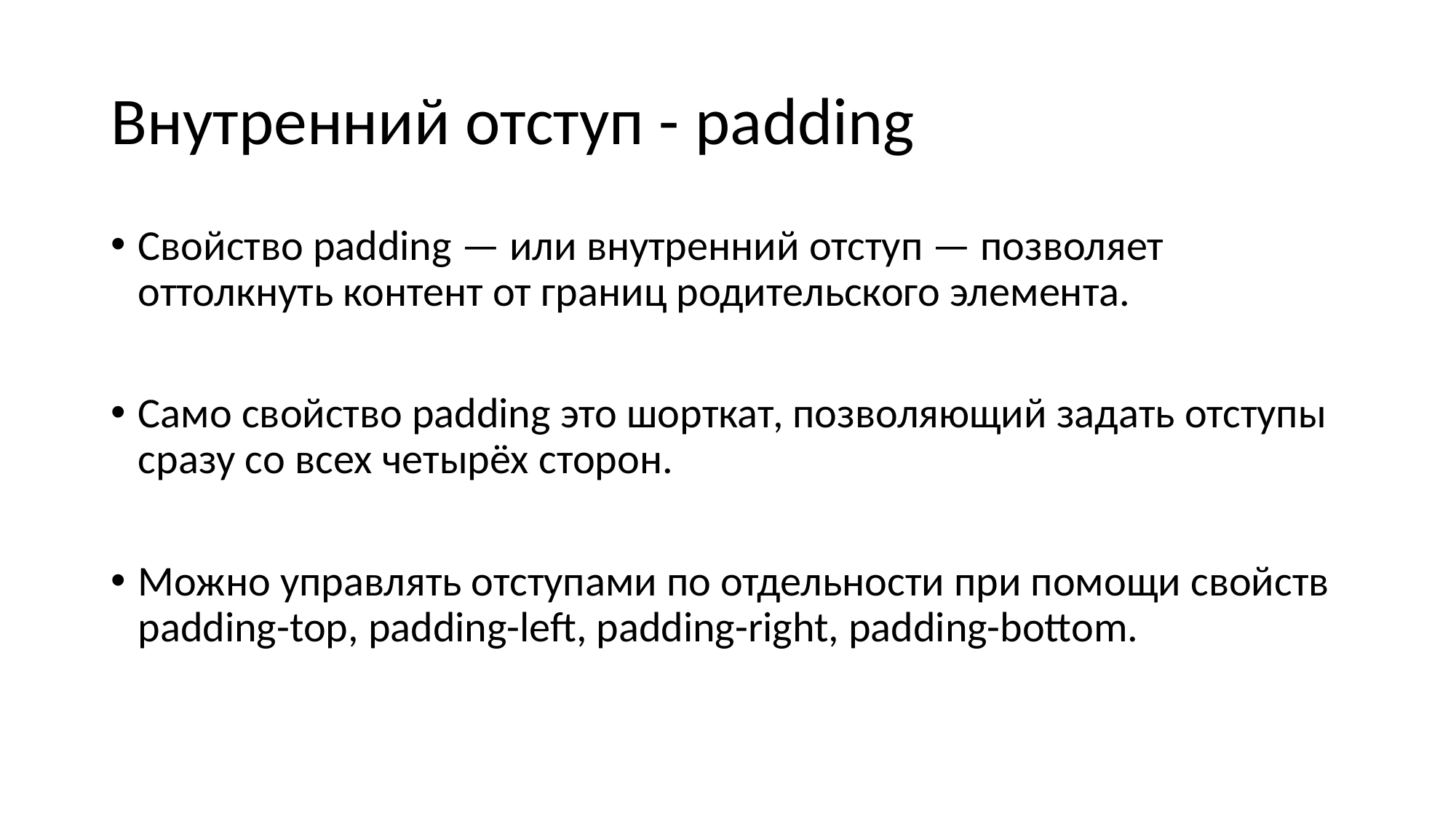

# Внутренний отступ - padding
Свойство padding — или внутренний отступ — позволяет оттолкнуть контент от границ родительского элемента.

Само свойство padding это шорткат, позволяющий задать отступы сразу со всех четырёх сторон.

Можно управлять отступами по отдельности при помощи свойств padding-top, padding-left, padding-right, padding-bottom.